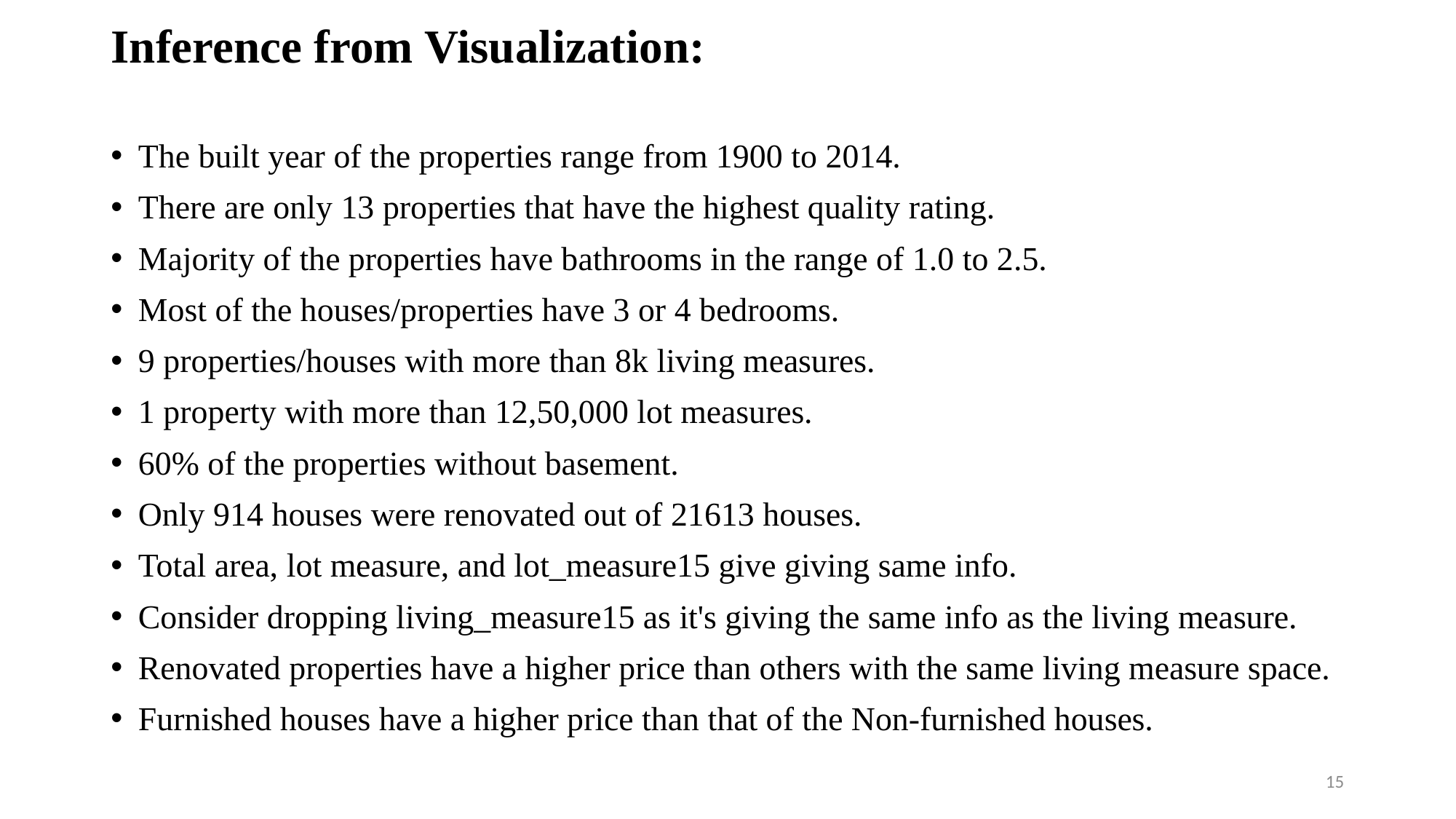

# Inference from Visualization:

The built year of the properties range from 1900 to 2014.
There are only 13 properties that have the highest quality rating.
Majority of the properties have bathrooms in the range of 1.0 to 2.5.
Most of the houses/properties have 3 or 4 bedrooms.
9 properties/houses with more than 8k living measures.
1 property with more than 12,50,000 lot measures.
60% of the properties without basement.
Only 914 houses were renovated out of 21613 houses.
Total area, lot measure, and lot_measure15 give giving same info.
Consider dropping living_measure15 as it's giving the same info as the living measure.
Renovated properties have a higher price than others with the same living measure space.
Furnished houses have a higher price than that of the Non-furnished houses.

15